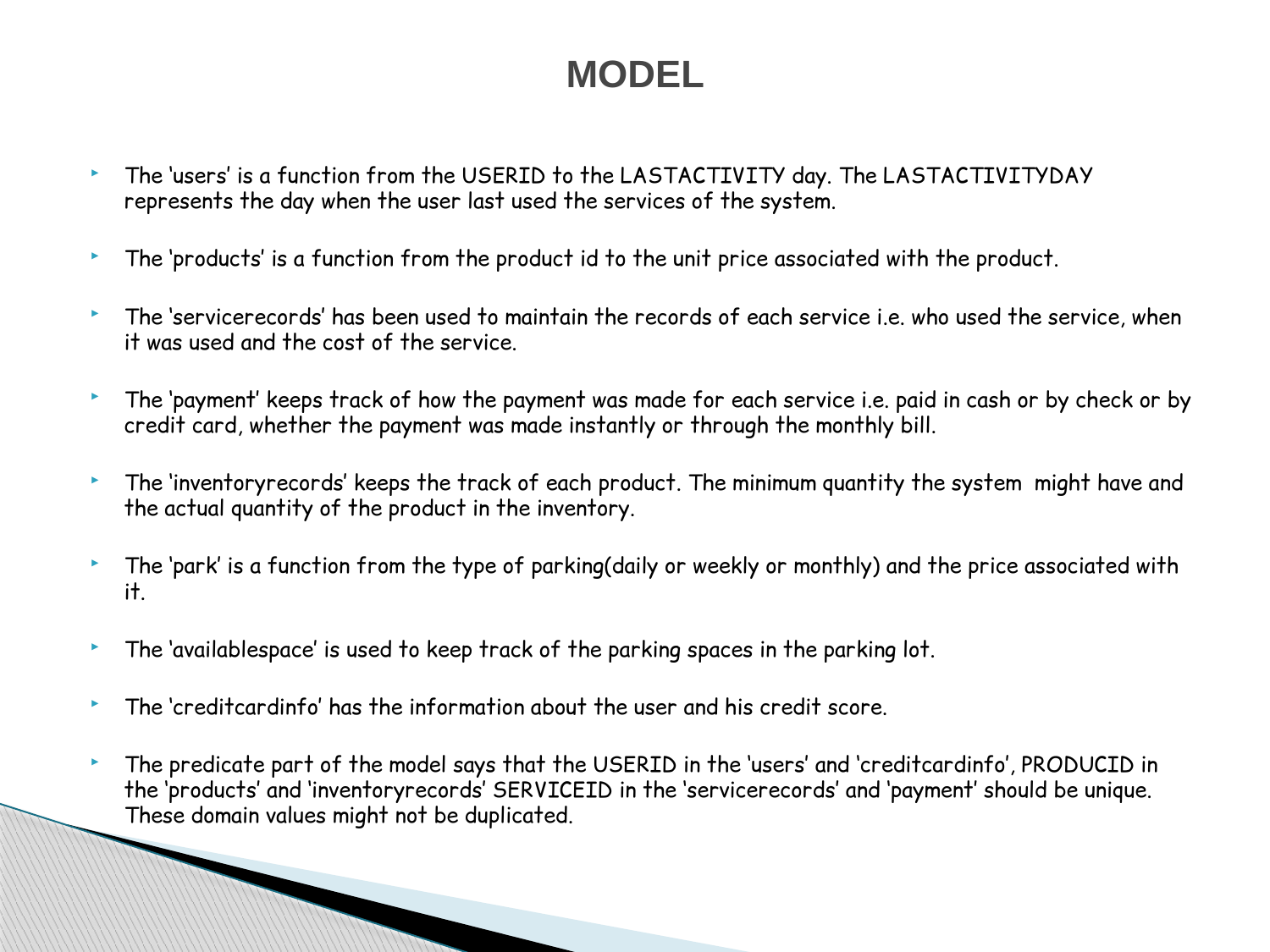

# MODEL

The ‘users’ is a function from the USERID to the LASTACTIVITY day. The LASTACTIVITYDAY represents the day when the user last used the services of the system.

The ‘products’ is a function from the product id to the unit price associated with the product.

The ‘servicerecords’ has been used to maintain the records of each service i.e. who used the service, when it was used and the cost of the service.

The ‘payment’ keeps track of how the payment was made for each service i.e. paid in cash or by check or by credit card, whether the payment was made instantly or through the monthly bill.

The ‘inventoryrecords’ keeps the track of each product. The minimum quantity the system  might have and the actual quantity of the product in the inventory.

The ‘park’ is a function from the type of parking(daily or weekly or monthly) and the price associated with it.

The ‘availablespace’ is used to keep track of the parking spaces in the parking lot.

The ‘creditcardinfo’ has the information about the user and his credit score.

The predicate part of the model says that the USERID in the ‘users’ and ‘creditcardinfo’, PRODUCID in the ‘products’ and ‘inventoryrecords’ SERVICEID in the ‘servicerecords’ and ‘payment’ should be unique. These domain values might not be duplicated.